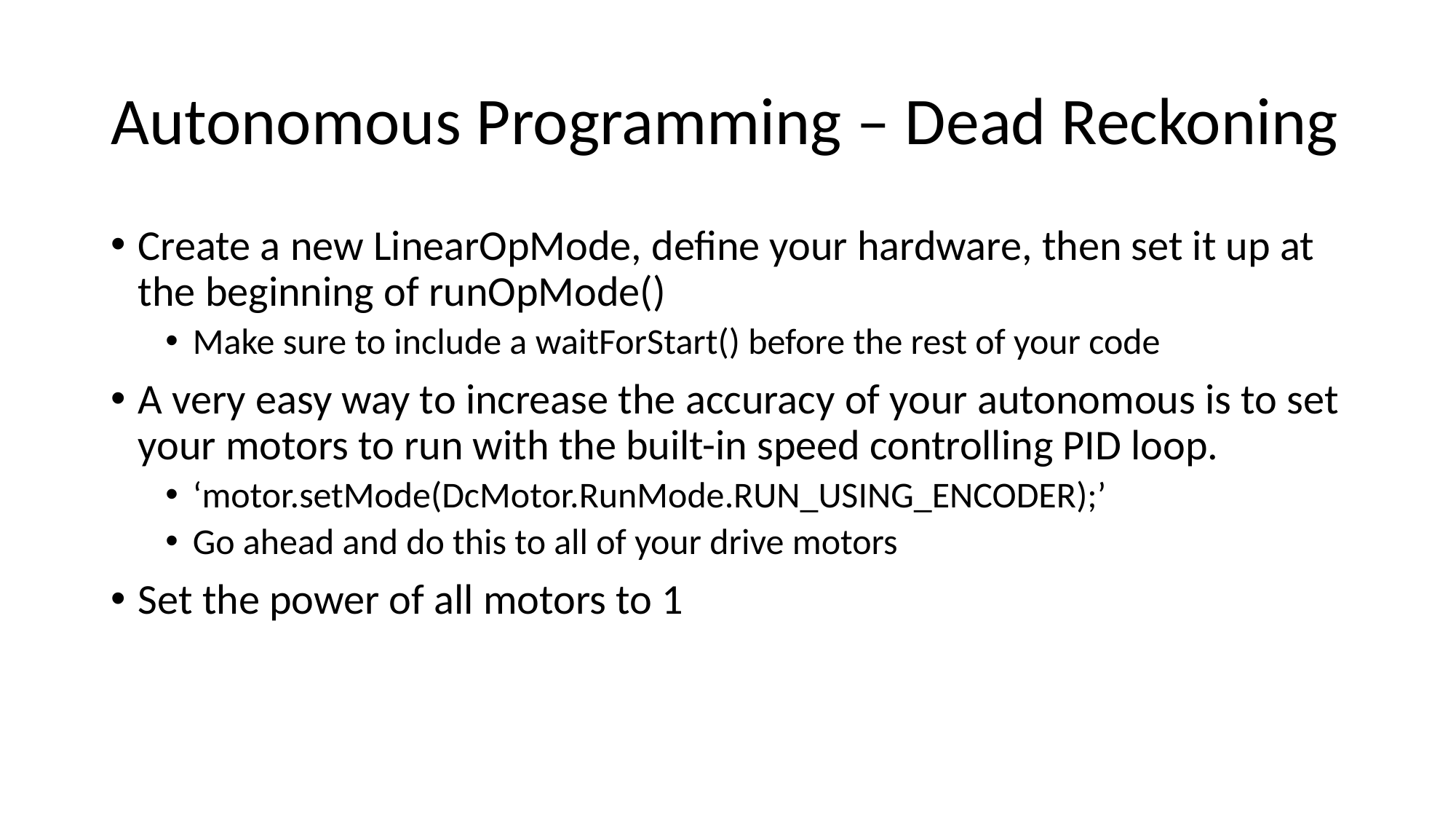

# Autonomous Programming – Dead Reckoning
Create a new LinearOpMode, define your hardware, then set it up at the beginning of runOpMode()
Make sure to include a waitForStart() before the rest of your code
A very easy way to increase the accuracy of your autonomous is to set your motors to run with the built-in speed controlling PID loop.
‘motor.setMode(DcMotor.RunMode.RUN_USING_ENCODER);’
Go ahead and do this to all of your drive motors
Set the power of all motors to 1